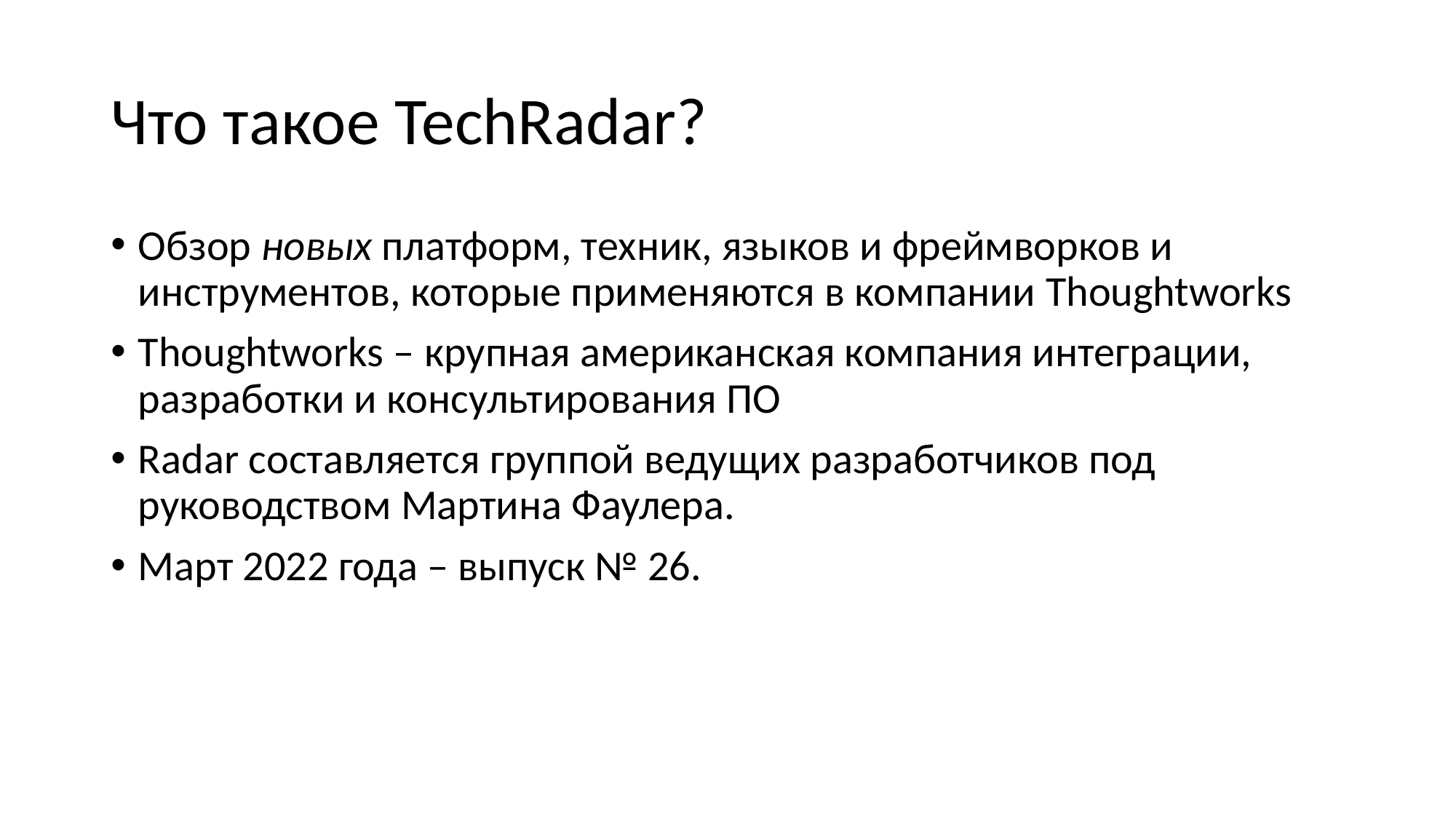

# Что такое TechRadar?
Обзор новых платформ, техник, языков и фреймворков и инструментов, которые применяются в компании Thoughtworks
Thoughtworks – крупная американская компания интеграции, разработки и консультирования ПО
Radar составляется группой ведущих разработчиков под руководством Мартина Фаулера.
Март 2022 года – выпуск № 26.